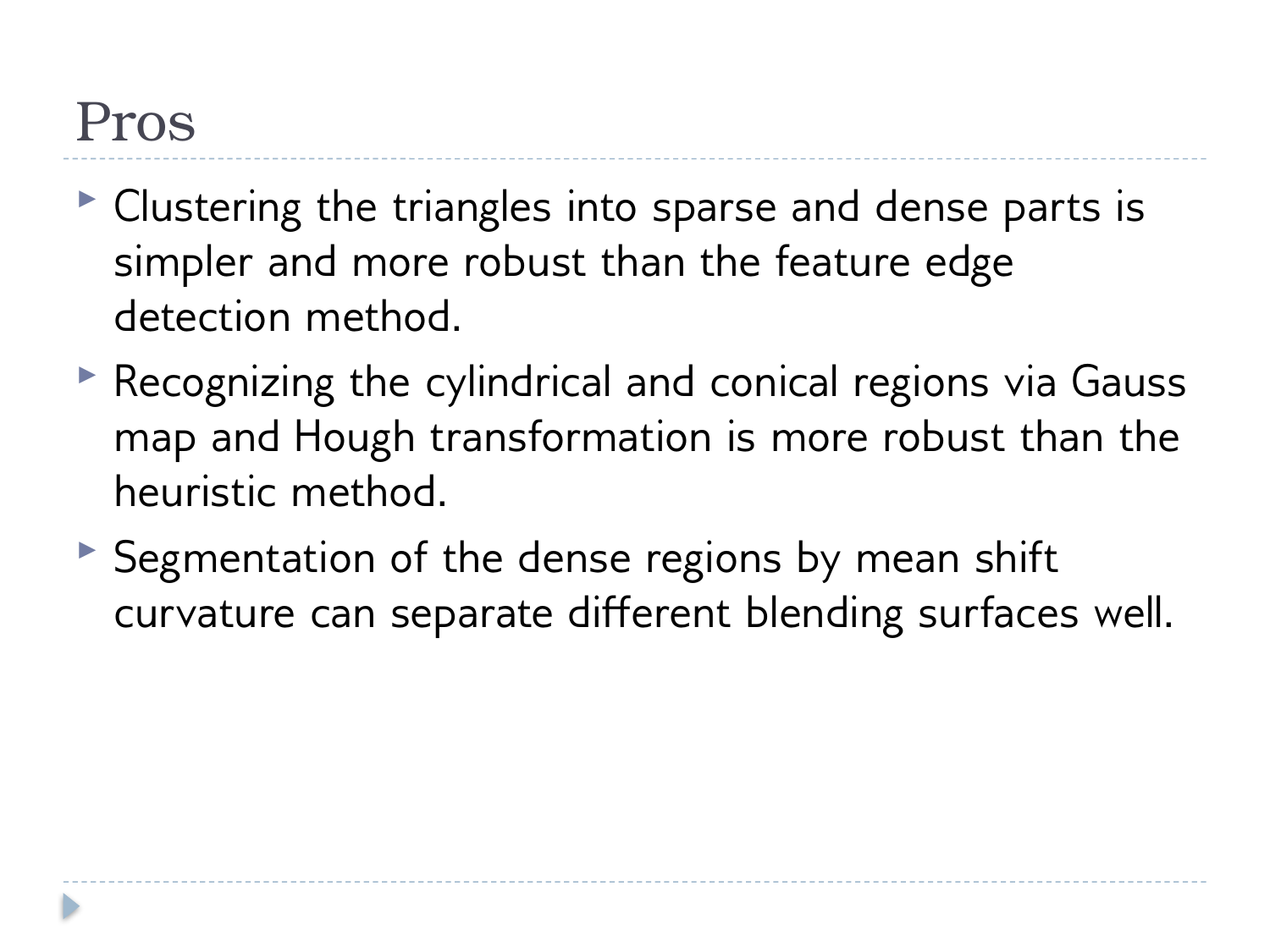

# Pros
Clustering the triangles into sparse and dense parts is simpler and more robust than the feature edge detection method.
Recognizing the cylindrical and conical regions via Gauss map and Hough transformation is more robust than the heuristic method.
Segmentation of the dense regions by mean shift curvature can separate different blending surfaces well.